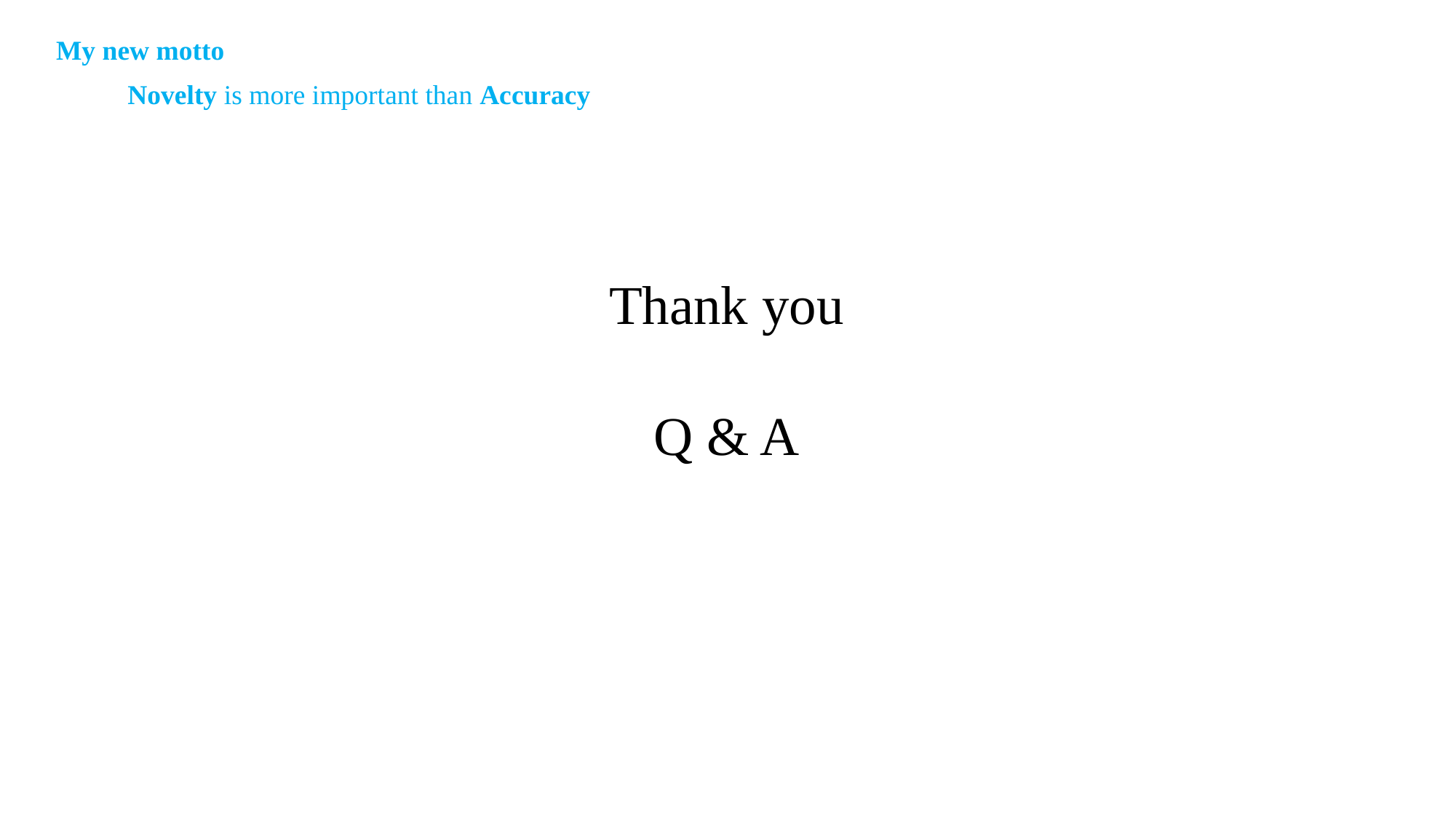

My new motto
Novelty is more important than Accuracy
Thank you

Q & A